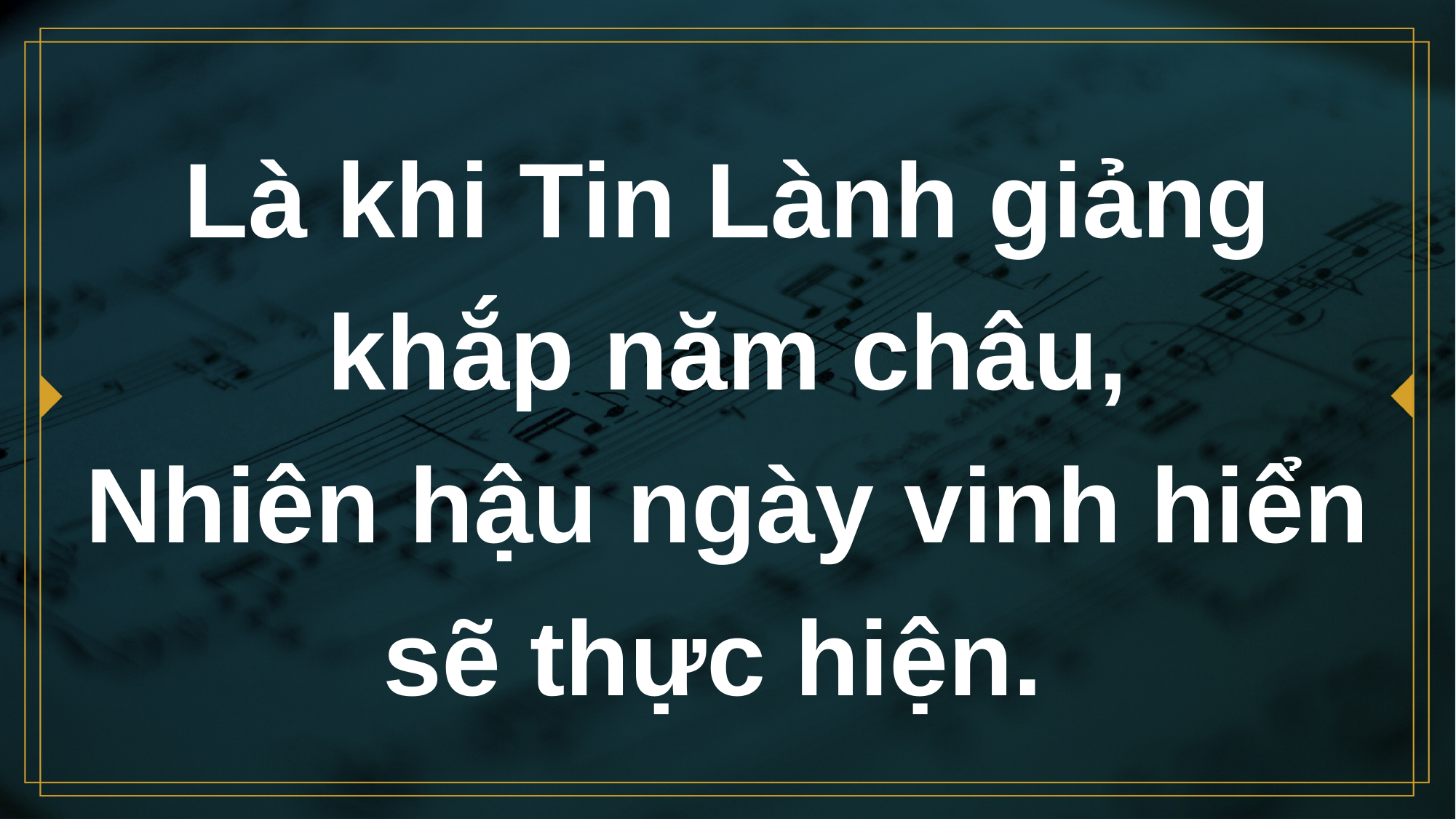

# Là khi Tin Lành giảng khắp năm châu, Nhiên hậu ngày vinh hiển sẽ thực hiện.